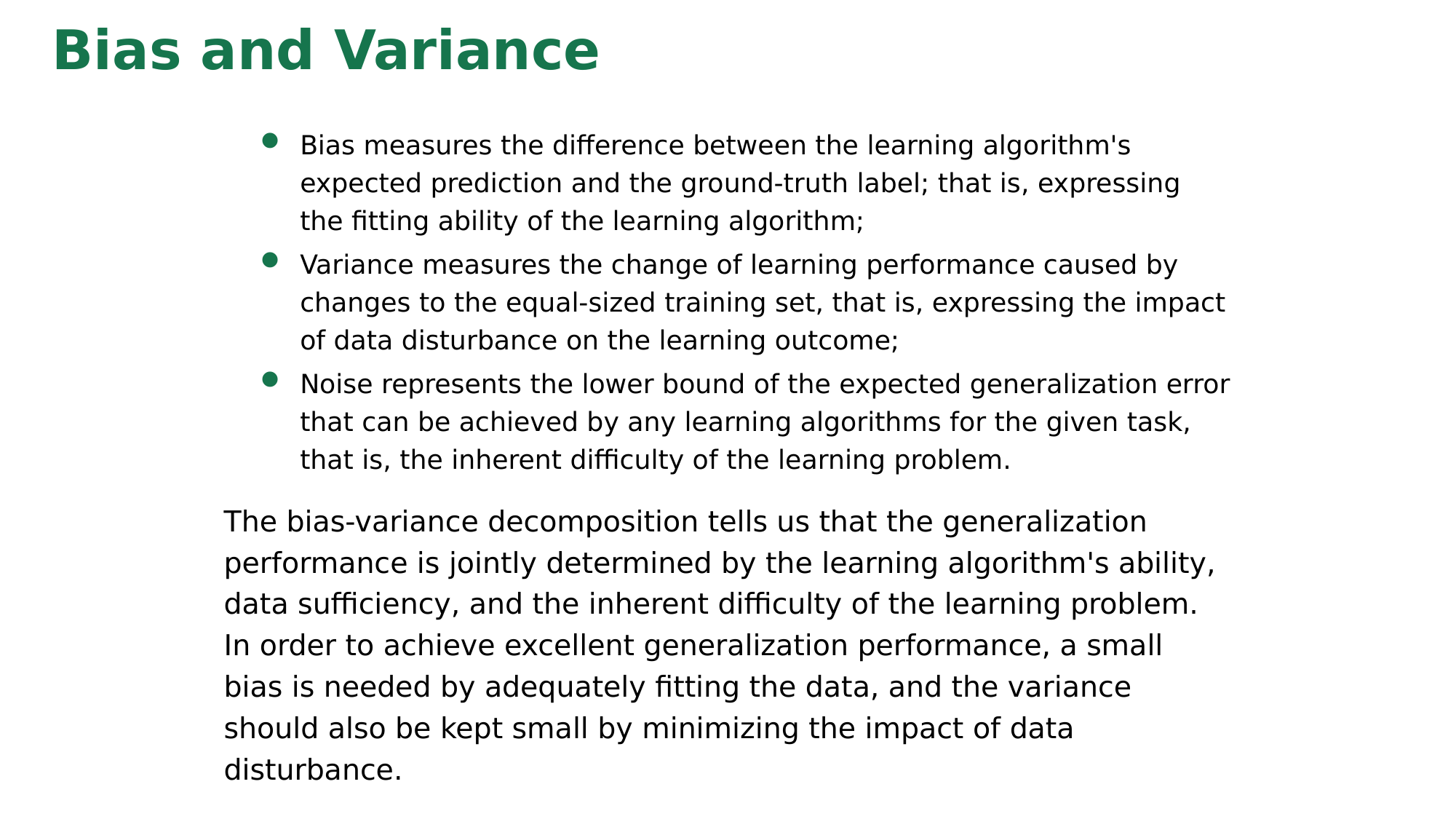

# Bias and Variance
Bias measures the difference between the learning algorithm's expected prediction and the ground-truth label; that is, expressing the fitting ability of the learning algorithm;
Variance measures the change of learning performance caused by changes to the equal-sized training set, that is, expressing the impact of data disturbance on the learning outcome;
Noise represents the lower bound of the expected generalization error that can be achieved by any learning algorithms for the given task, that is, the inherent difficulty of the learning problem.
The bias-variance decomposition tells us that the generalization performance is jointly determined by the learning algorithm's ability, data sufficiency, and the inherent difficulty of the learning problem. In order to achieve excellent generalization performance, a small bias is needed by adequately fitting the data, and the variance should also be kept small by minimizing the impact of data disturbance.